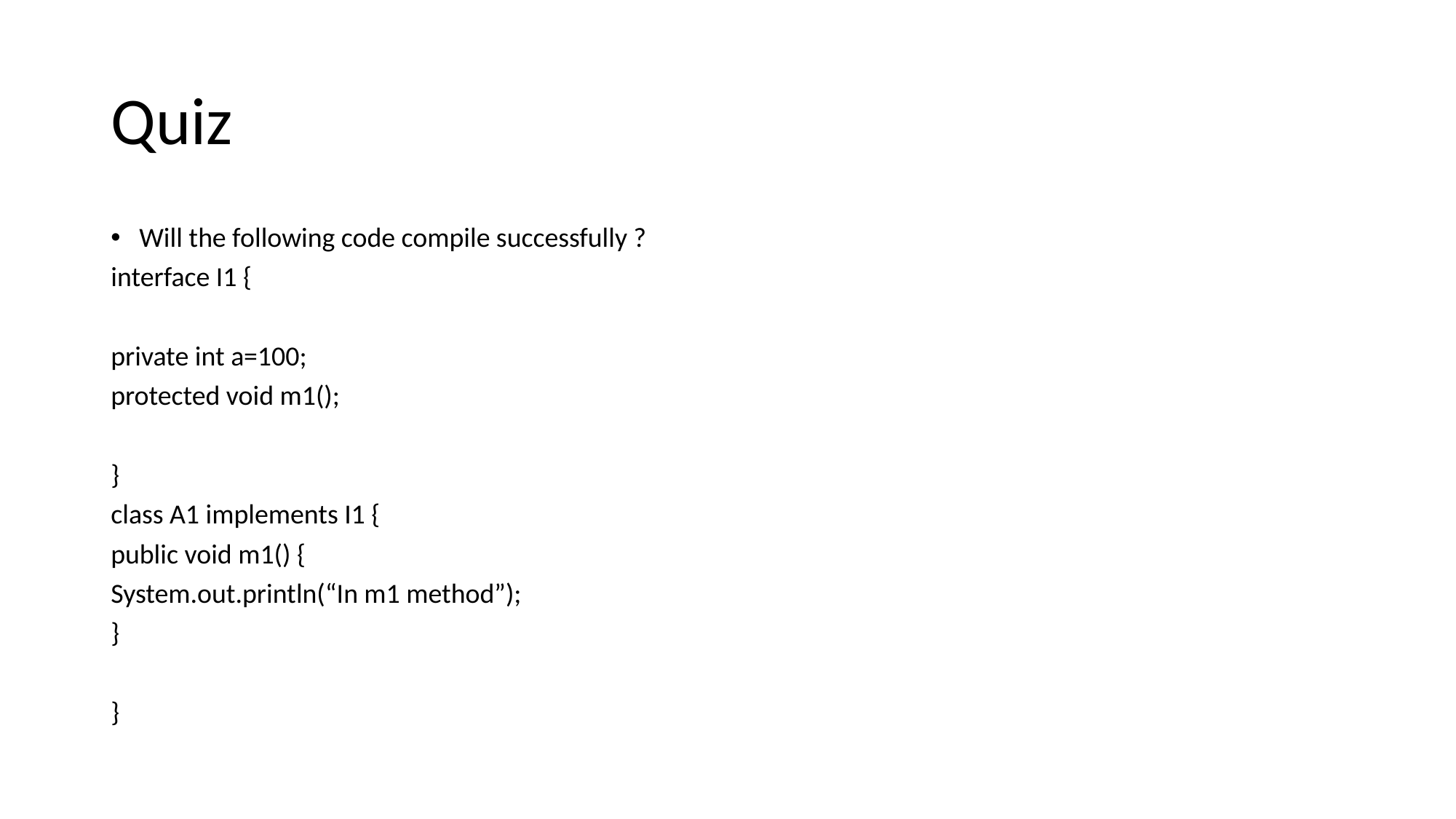

# Quiz
Will the following code compile successfully ?
interface I1 {

private int a=100;
protected void m1();

}
class A1 implements I1 {
public void m1() {
System.out.println(“In m1 method”);
}

}